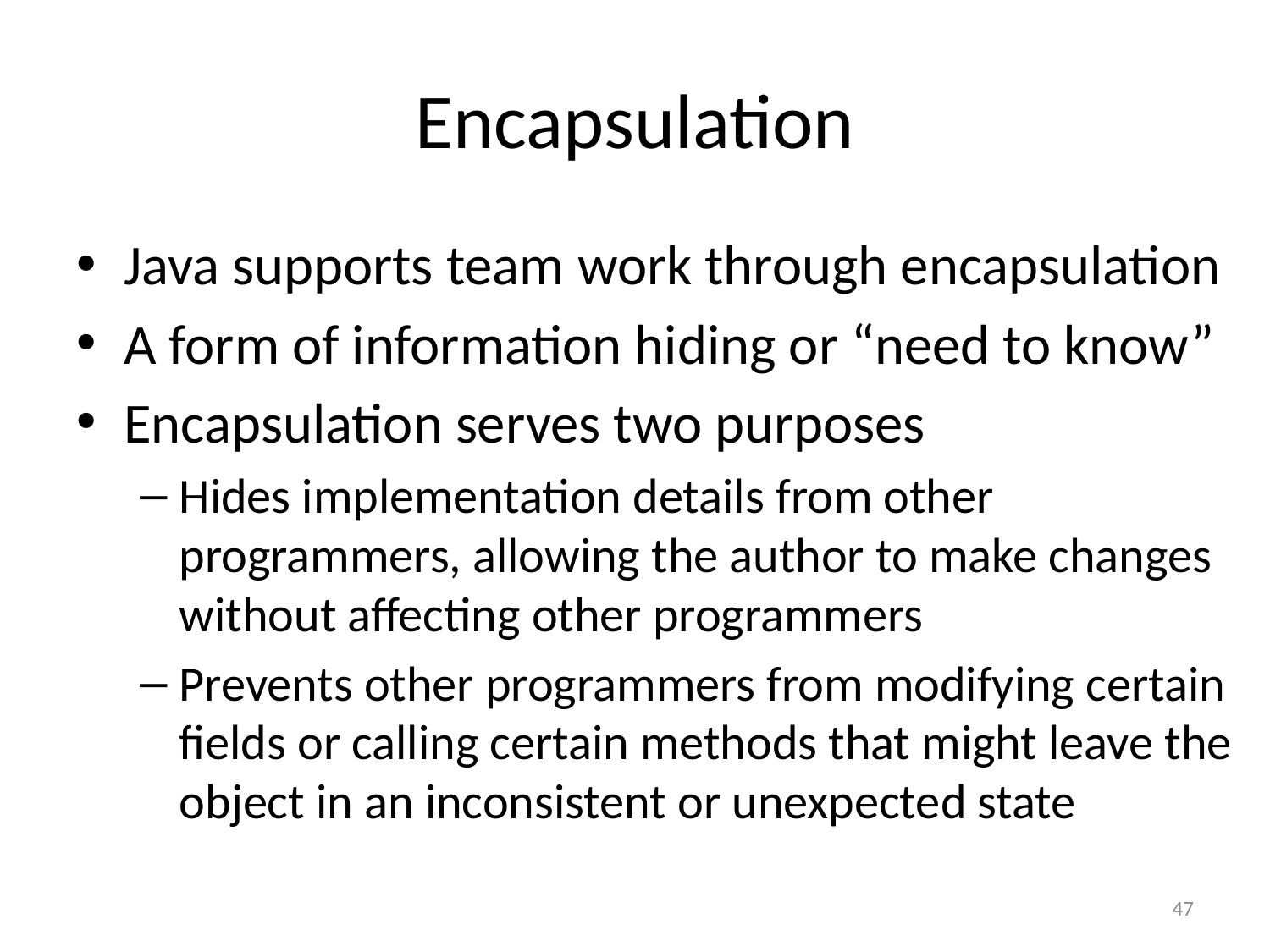

# Encapsulation
Java supports team work through encapsulation
A form of information hiding or “need to know”
Encapsulation serves two purposes
Hides implementation details from other programmers, allowing the author to make changes without affecting other programmers
Prevents other programmers from modifying certain fields or calling certain methods that might leave the object in an inconsistent or unexpected state
47